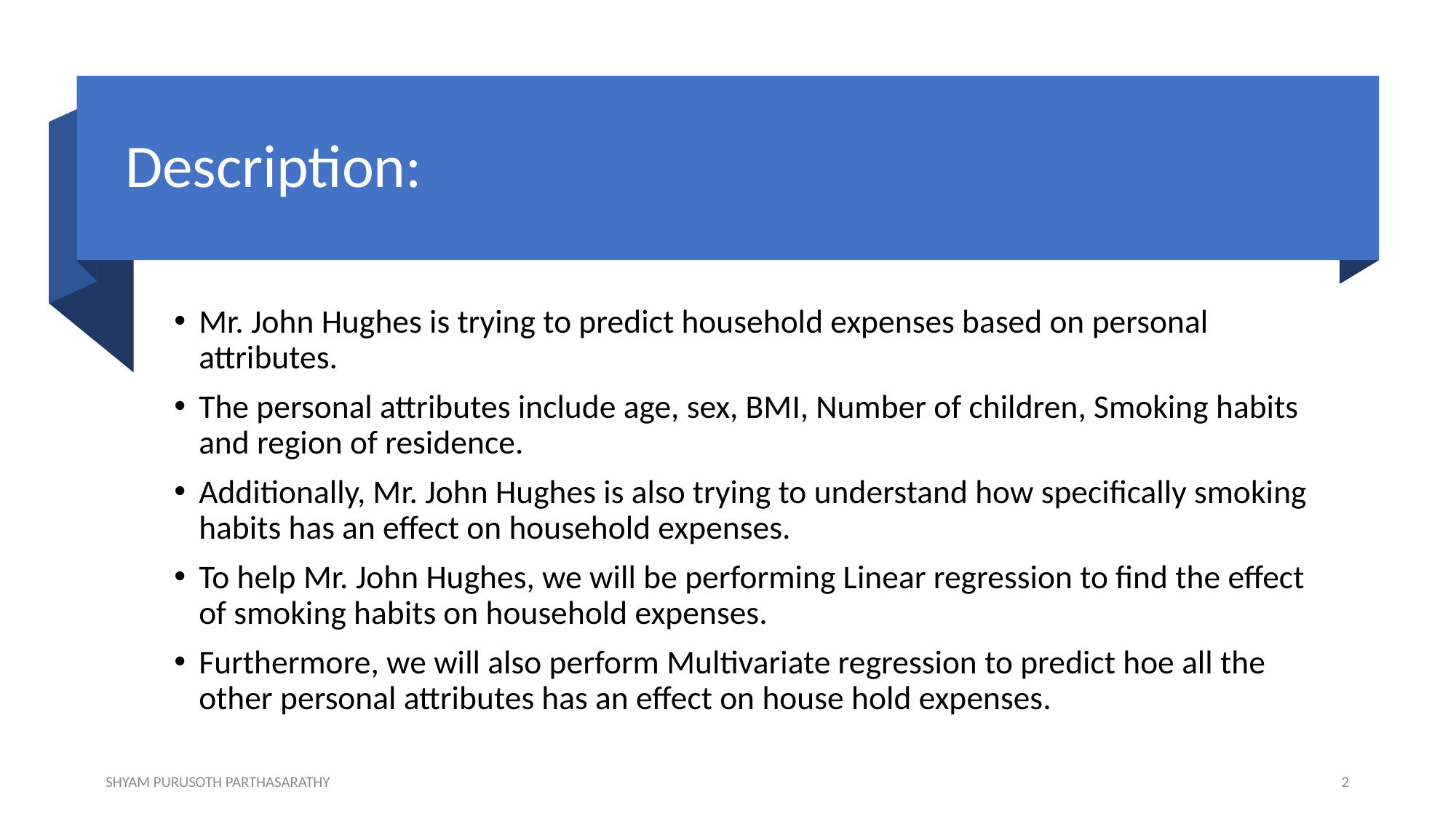

# Description:

Mr. John Hughes is trying to predict household expenses based on personal attributes.
The personal attributes include age, sex, BMI, Number of children, Smoking habits and region of residence.
Additionally, Mr. John Hughes is also trying to understand how specifically smoking habits has an effect on household expenses.
To help Mr. John Hughes, we will be performing Linear regression to find the effect of smoking habits on household expenses.
Furthermore, we will also perform Multivariate regression to predict hoe all the other personal attributes has an effect on house hold expenses.
SHYAM PURUSOTH PARTHASARATHY
2